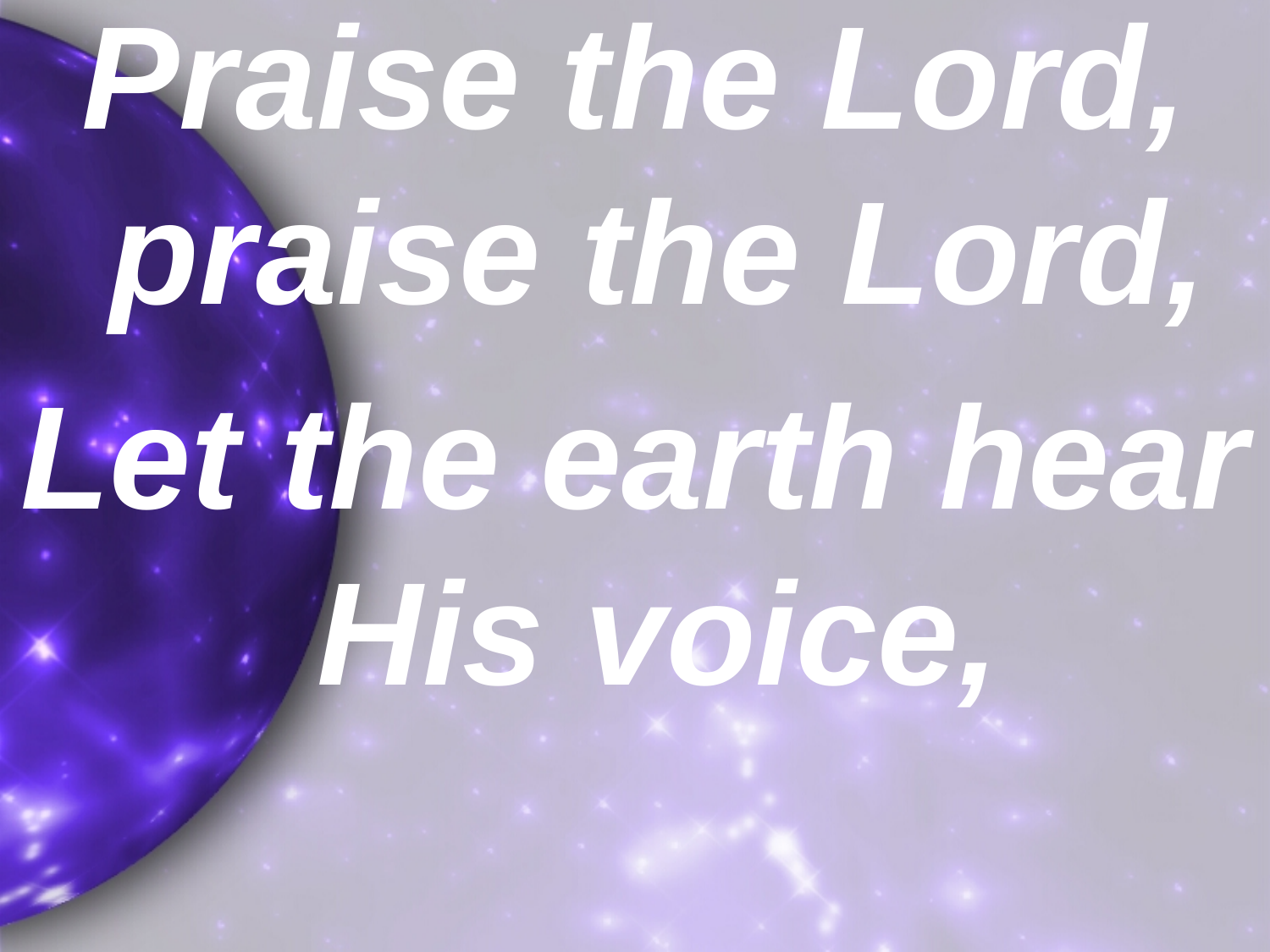

Praise the Lord, praise the Lord,
Let the earth hear His voice,